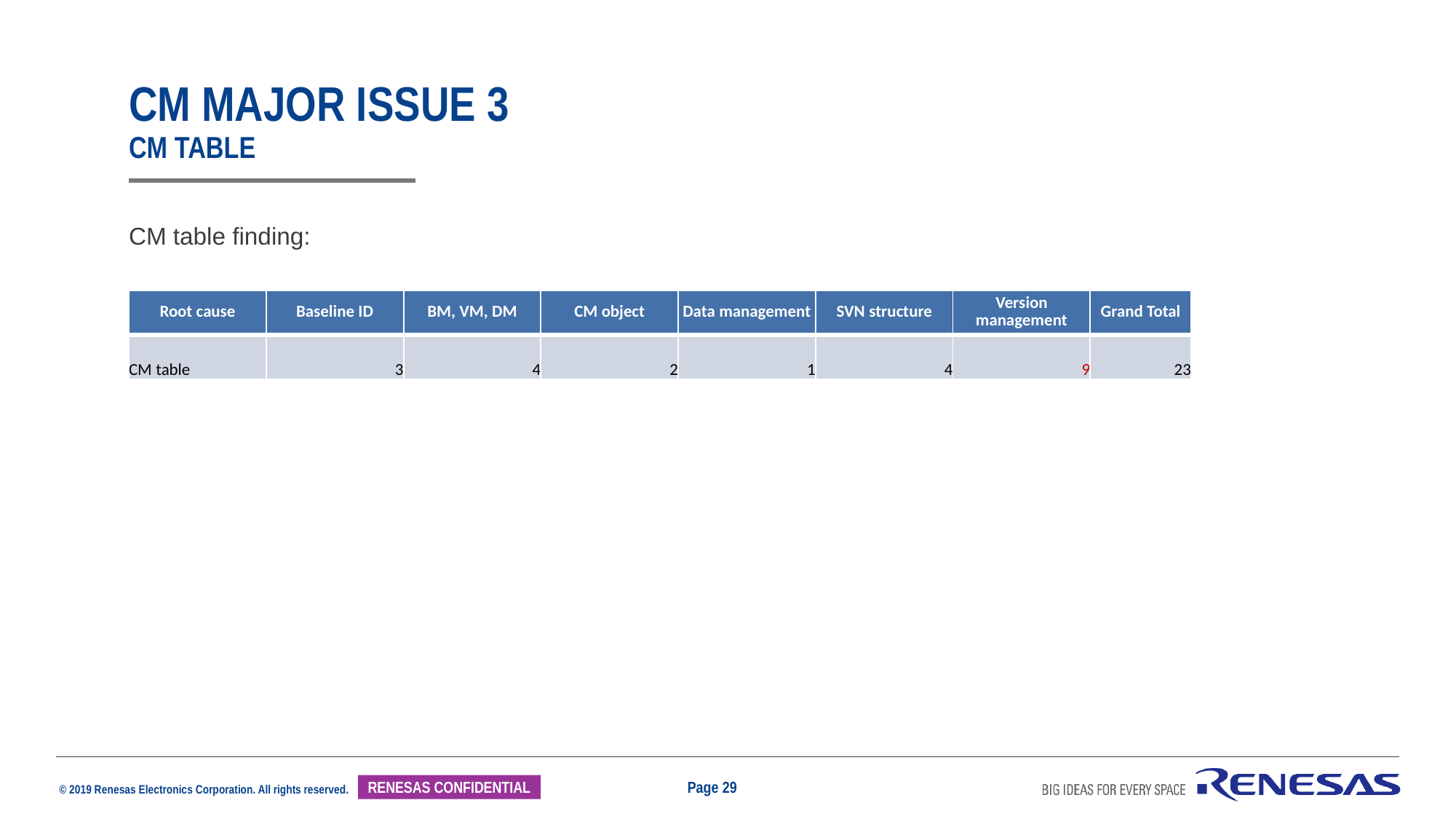

# Cm major issue 3 CM table
CM table finding:
| Root cause | Baseline ID | BM, VM, DM | CM object | Data management | SVN structure | Version management | Grand Total |
| --- | --- | --- | --- | --- | --- | --- | --- |
| CM table | 3 | 4 | 2 | 1 | 4 | 9 | 23 |
Page 29